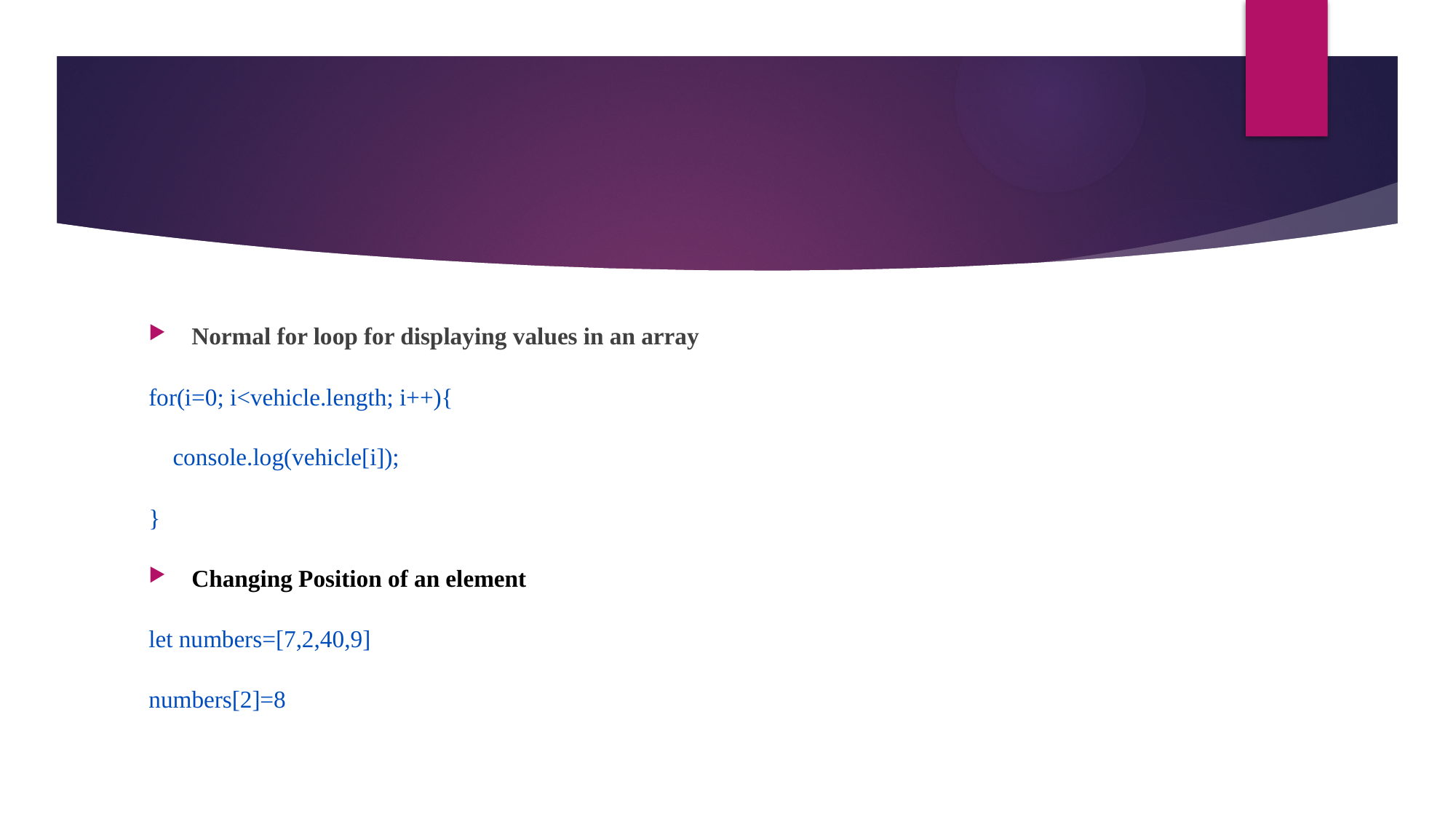

#
Normal for loop for displaying values in an array
for(i=0; i<vehicle.length; i++){
    console.log(vehicle[i]);
}
Changing Position of an element
let numbers=[7,2,40,9]
numbers[2]=8